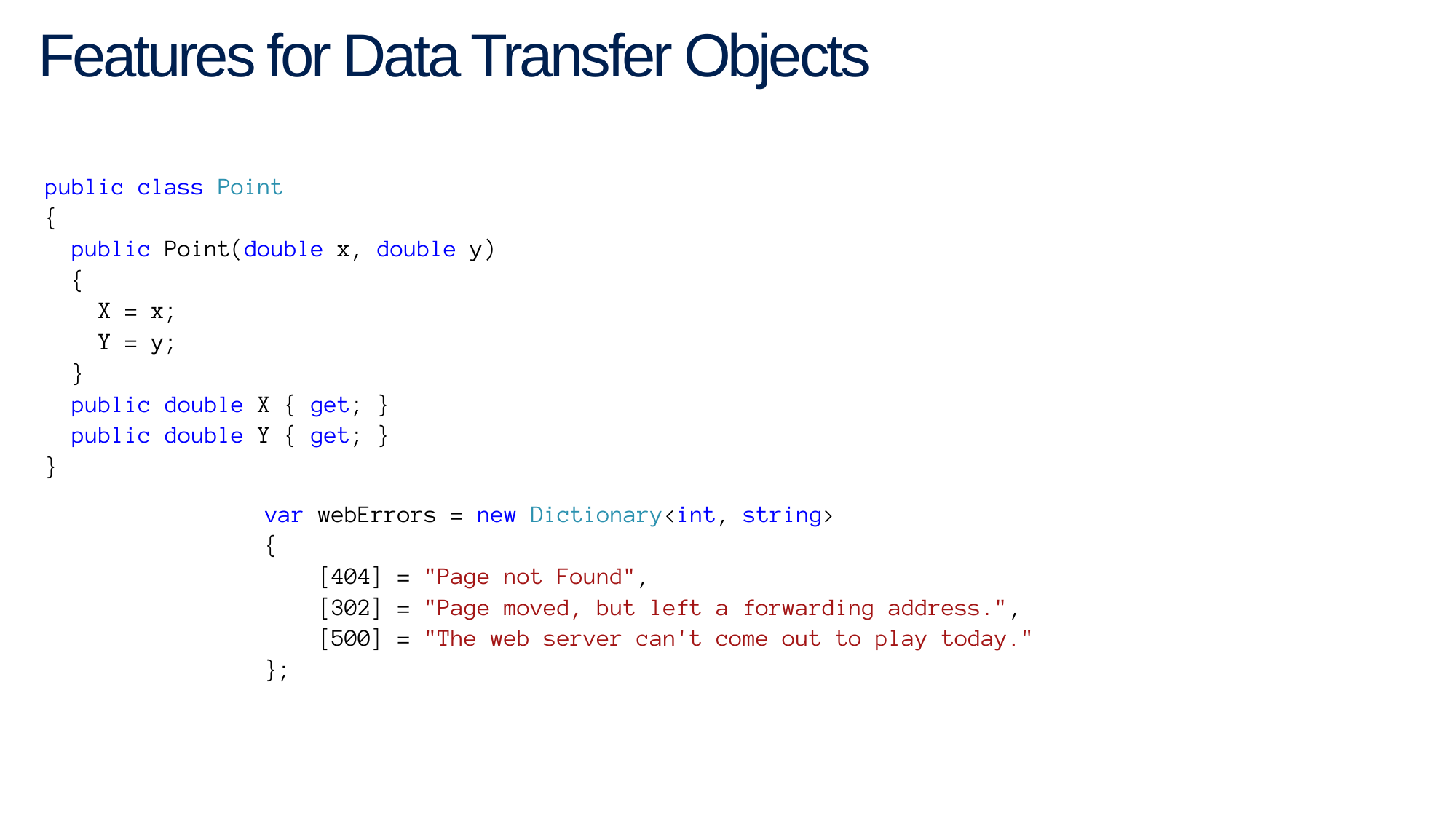

# Features for Data Transfer Objects
public class Point
{
  public Point(double x, double y)
  {
    X = x;
    Y = y;
  }
  public double X { get; }
  public double Y { get; }
}
var webErrors = new Dictionary<int, string>
{
    [404] = "Page not Found",
    [302] = "Page moved, but left a forwarding address.",
    [500] = "The web server can't come out to play today."
};